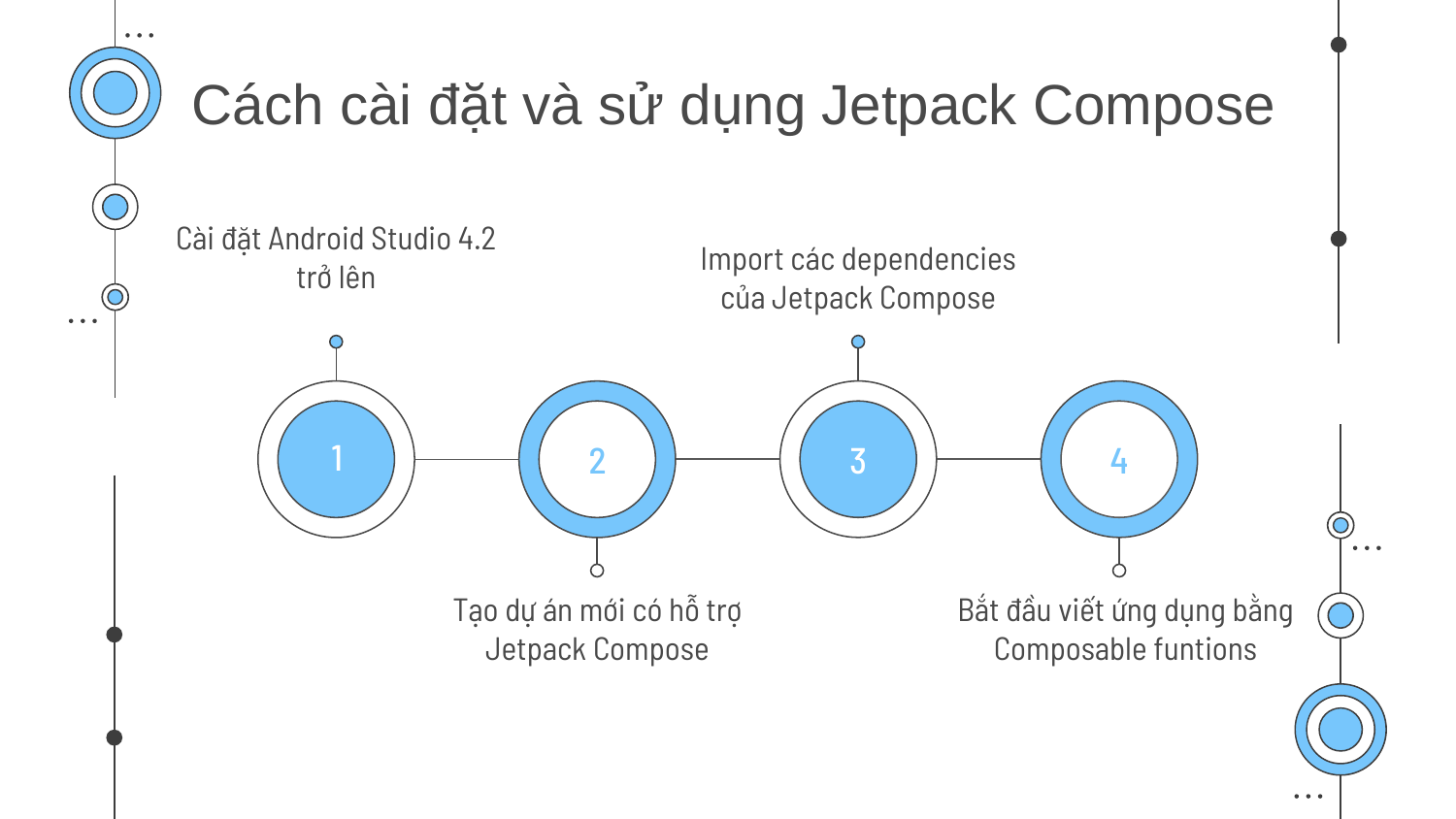

# Cách cài đặt và sử dụng Jetpack Compose
Cài đặt Android Studio 4.2 trở lên
Import các dependencies của Jetpack Compose

1
2
3
4
Tạo dự án mới có hỗ trợ Jetpack Compose
Bắt đầu viết ứng dụng bằng Composable funtions